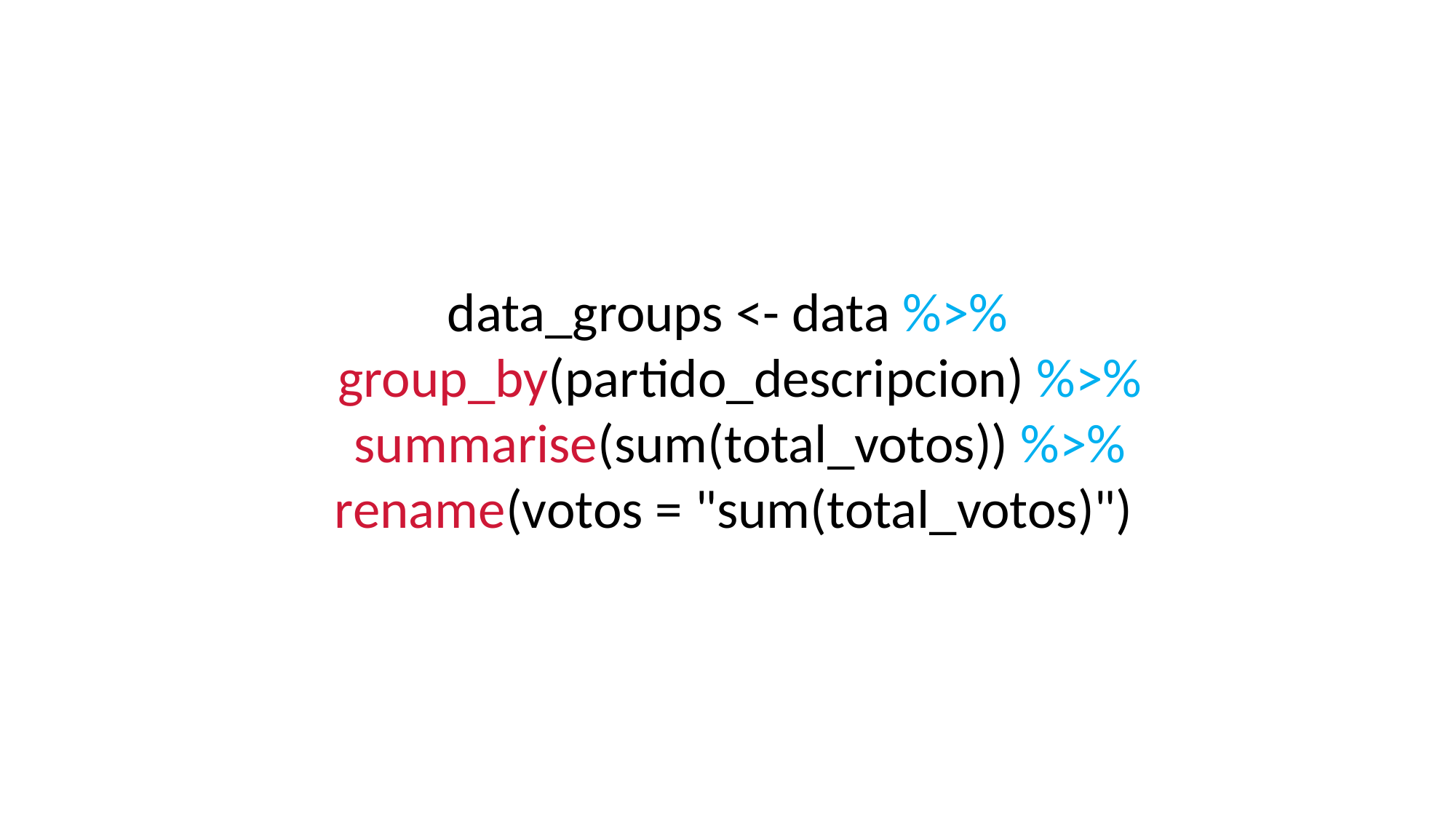

data_groups <- data %>%
  group_by(partido_descripcion) %>%
  summarise(sum(total_votos)) %>%
  rename(votos = "sum(total_votos)")